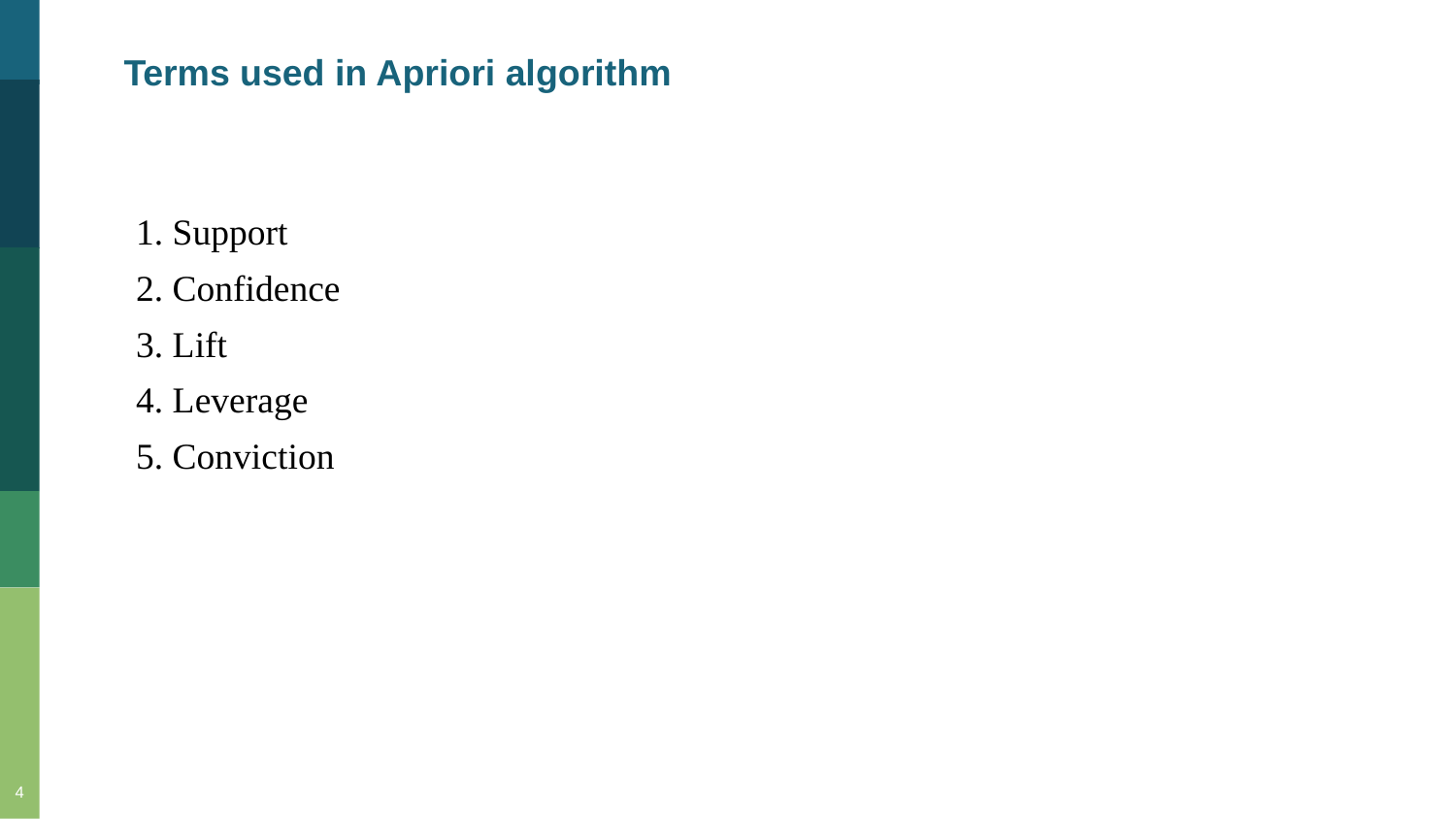

Terms used in Apriori algorithm

1. Support
2. Confidence
3. Lift
4. Leverage
5. Conviction
4